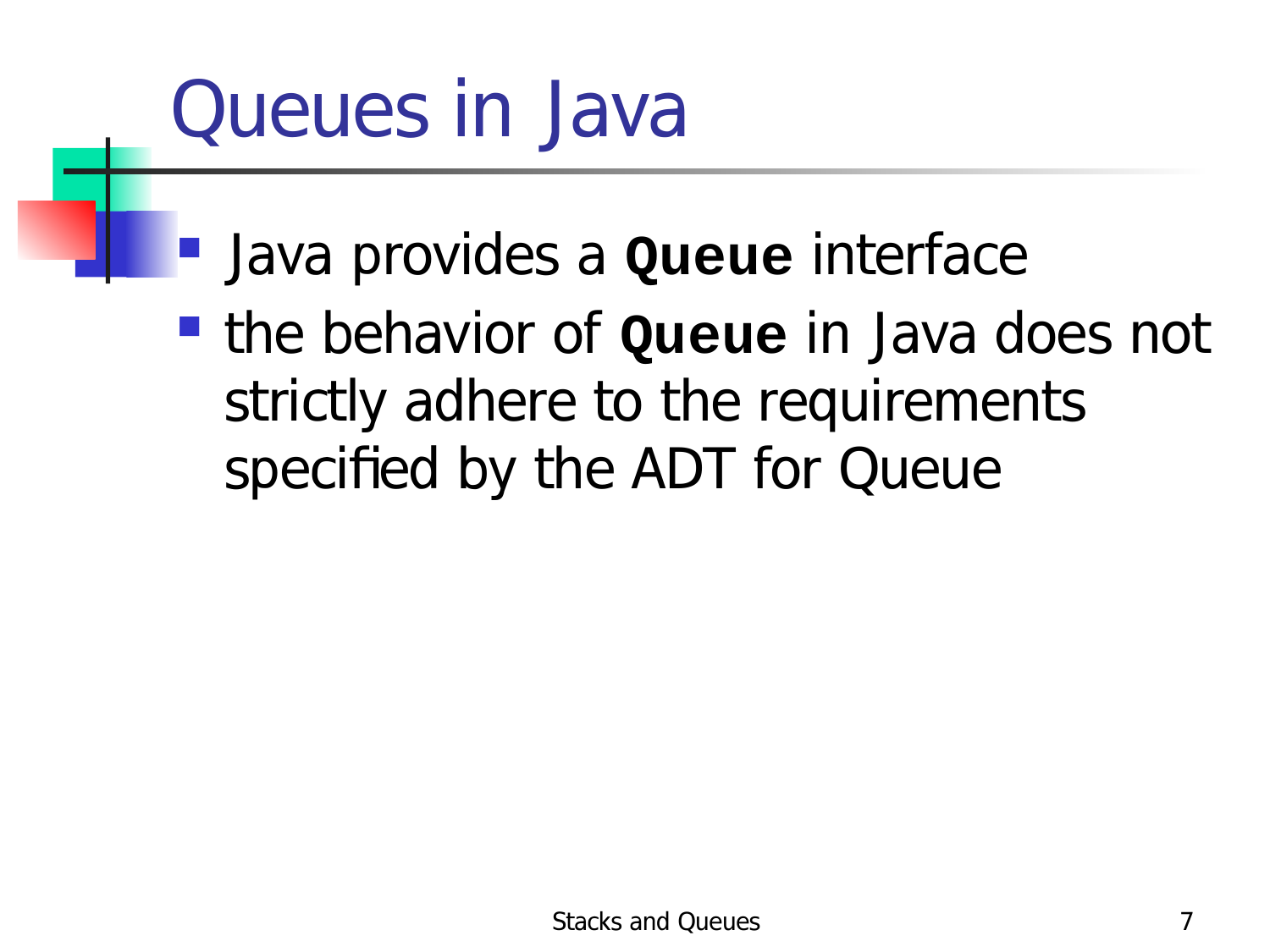

# Queues in Java
Java provides a Queue interface
the behavior of Queue in Java does not strictly adhere to the requirements specified by the ADT for Queue
Stacks and Queues
7